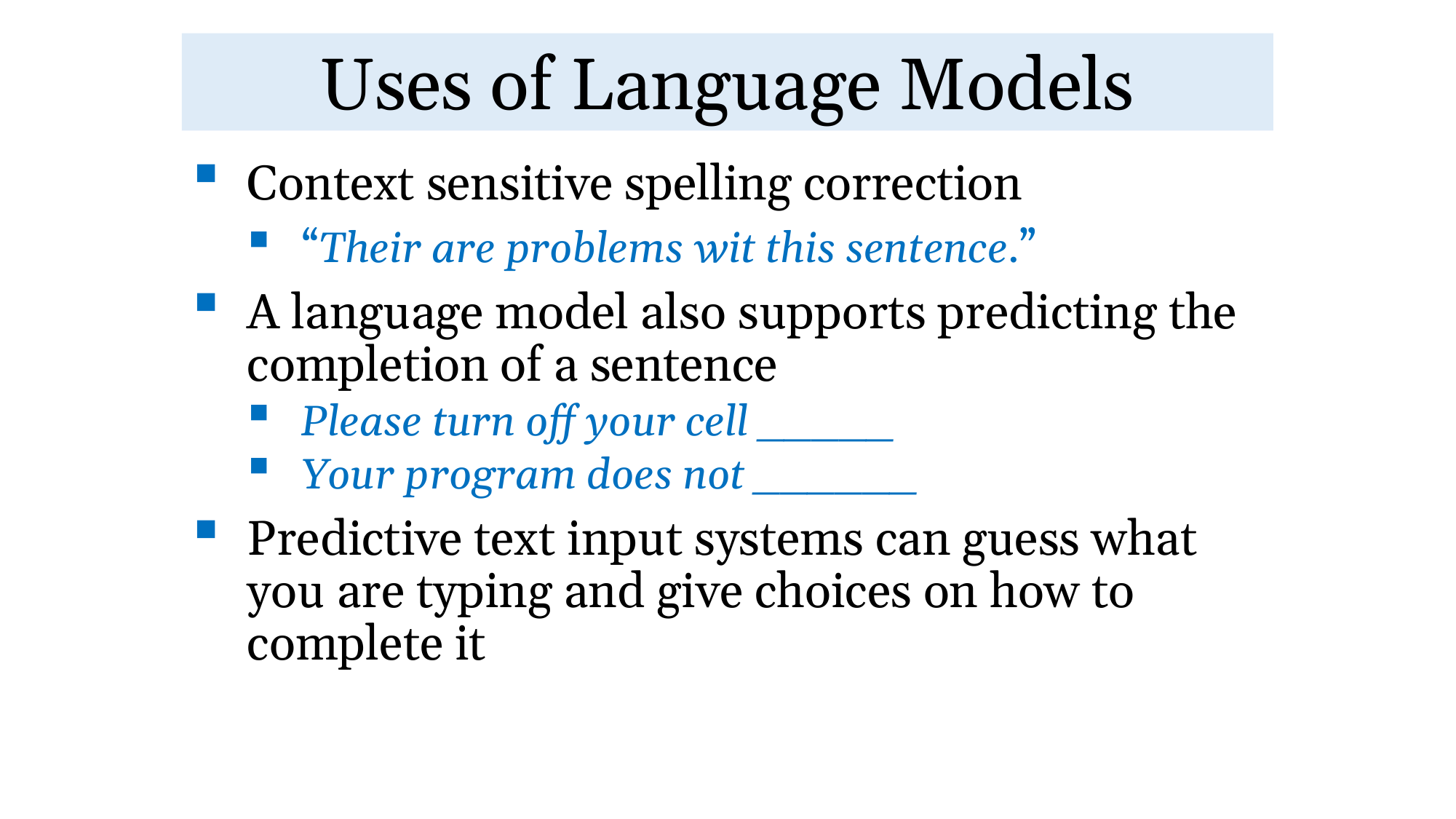

# Uses of Language Models
Context sensitive spelling correction
“Their are problems wit this sentence.”
A language model also supports predicting the completion of a sentence
Please turn off your cell _____
Your program does not ______
Predictive text input systems can guess what you are typing and give choices on how to complete it